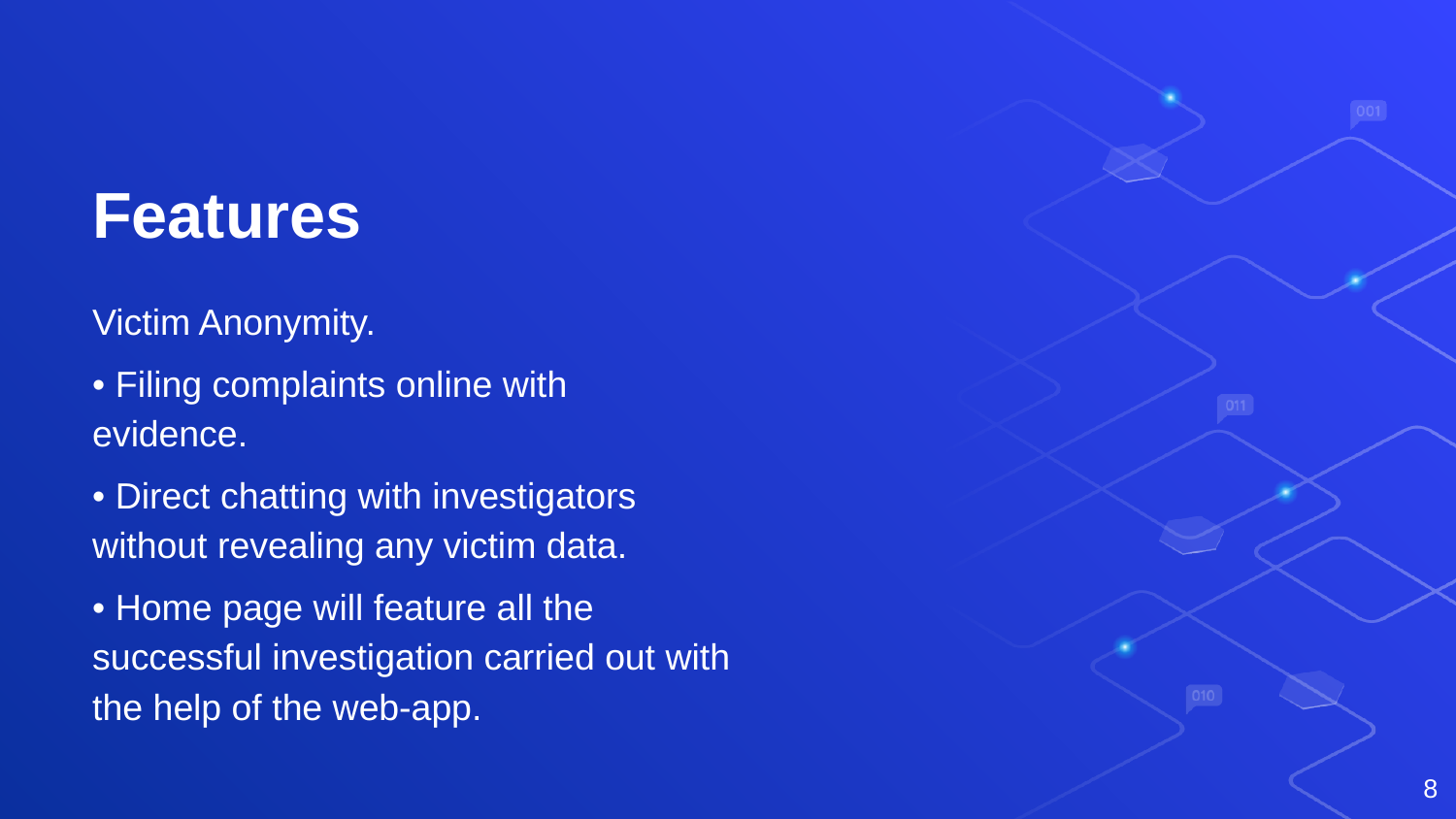

# Features
Victim Anonymity.
• Filing complaints online with evidence.
• Direct chatting with investigators without revealing any victim data.
• Home page will feature all the successful investigation carried out with the help of the web-app.
8